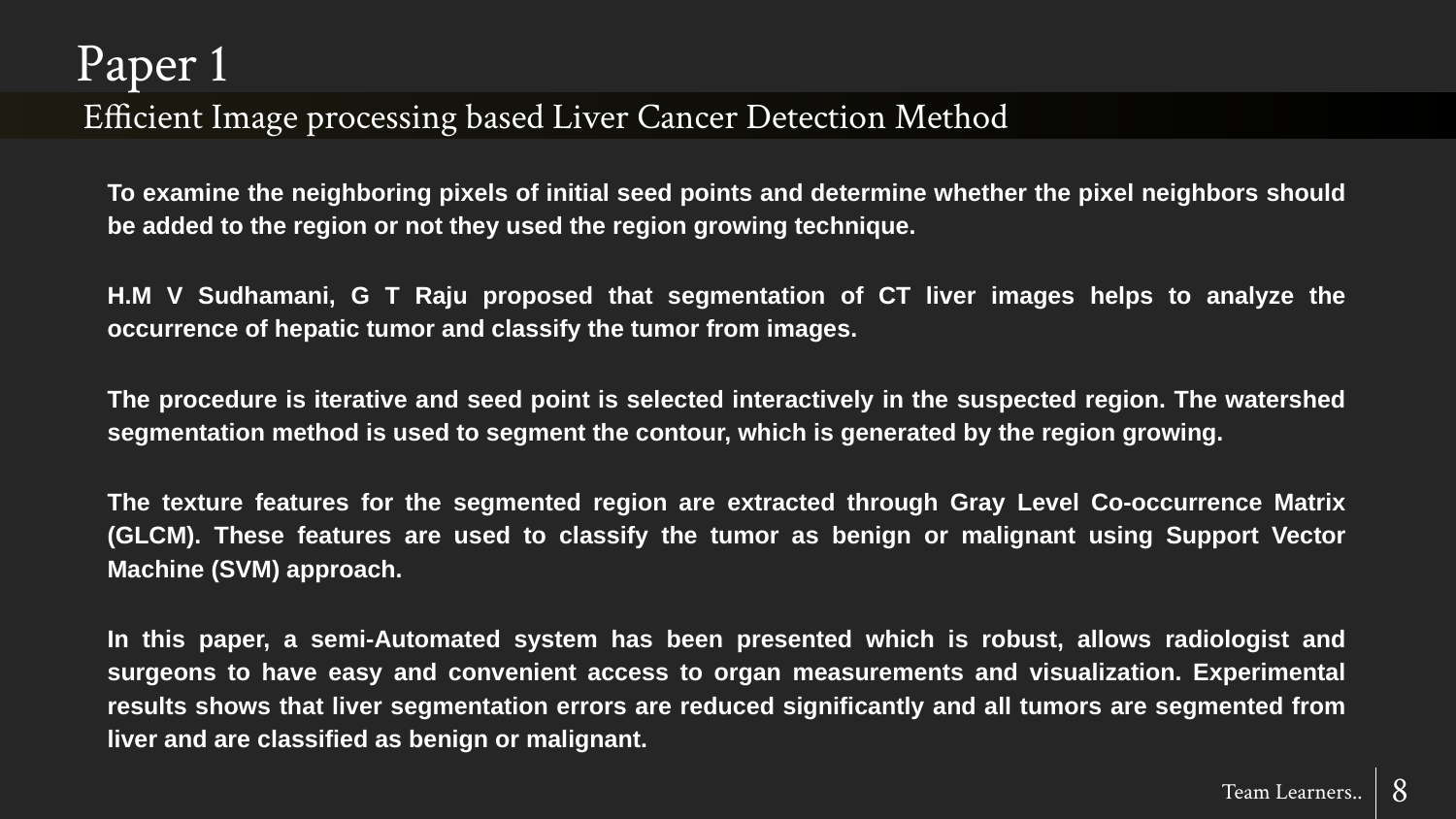

Paper 1
Efficient Image processing based Liver Cancer Detection Method
To examine the neighboring pixels of initial seed points and determine whether the pixel neighbors should be added to the region or not they used the region growing technique.
H.M V Sudhamani, G T Raju proposed that segmentation of CT liver images helps to analyze the occurrence of hepatic tumor and classify the tumor from images.
The procedure is iterative and seed point is selected interactively in the suspected region. The watershed segmentation method is used to segment the contour, which is generated by the region growing.
The texture features for the segmented region are extracted through Gray Level Co-occurrence Matrix (GLCM). These features are used to classify the tumor as benign or malignant using Support Vector Machine (SVM) approach.
In this paper, a semi-Automated system has been presented which is robust, allows radiologist and surgeons to have easy and convenient access to organ measurements and visualization. Experimental results shows that liver segmentation errors are reduced significantly and all tumors are segmented from liver and are classified as benign or malignant.
Team Learners..
8